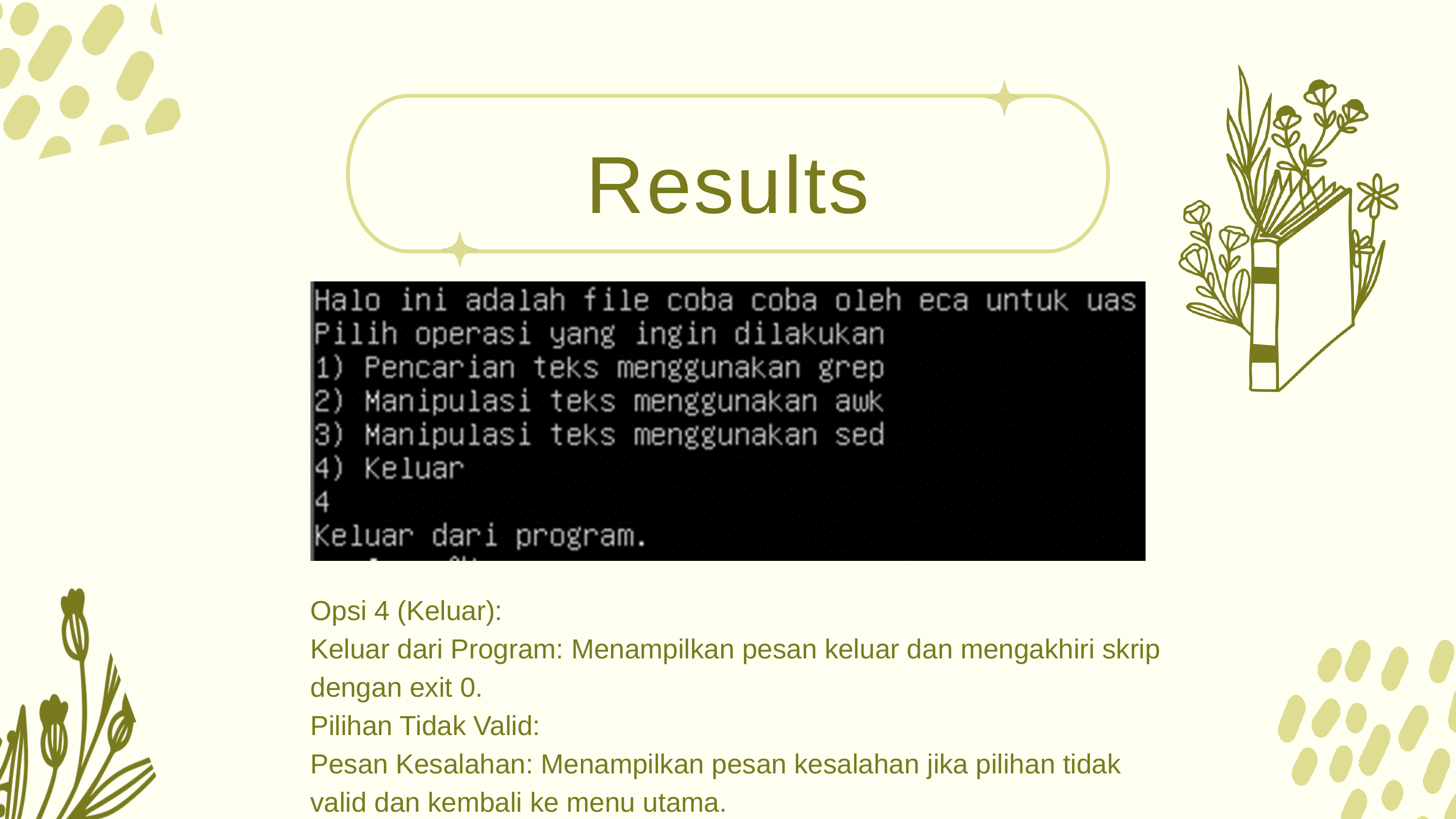

Results

Opsi 4 (Keluar):
Keluar dari Program: Menampilkan pesan keluar dan mengakhiri skrip dengan exit 0.
Pilihan Tidak Valid:
Pesan Kesalahan: Menampilkan pesan kesalahan jika pilihan tidak valid dan kembali ke menu utama.